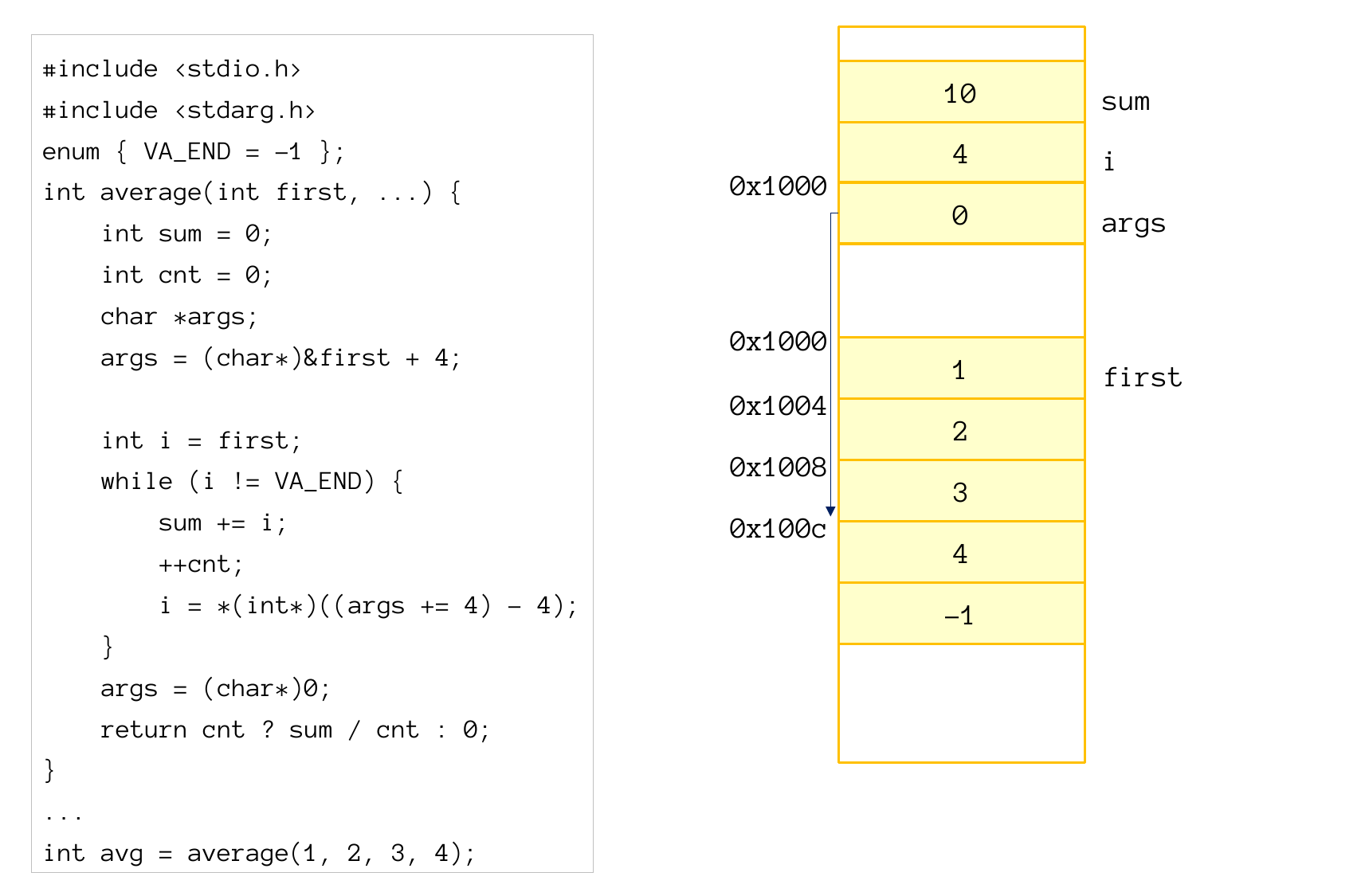

#include <stdio.h>
#include <stdarg.h>
enum { VA_END = -1 };
int average(int first, ...) {
    int sum = 0;
    int cnt = 0;
    char *args;
    args = (char*)&first + 4;

    int i = first;
    while (i != VA_END) {
        sum += i;
        ++cnt;
        i = *(int*)((args += 4) - 4);
    }
    args = (char*)0;
    return cnt ? sum / cnt : 0;
}
...
int avg = average(1, 2, 3, 4);
10
sum
4
i
0x1000
0
args
0x1000
1
first
0x1004
2
0x1008
3
0x100c

4
-1